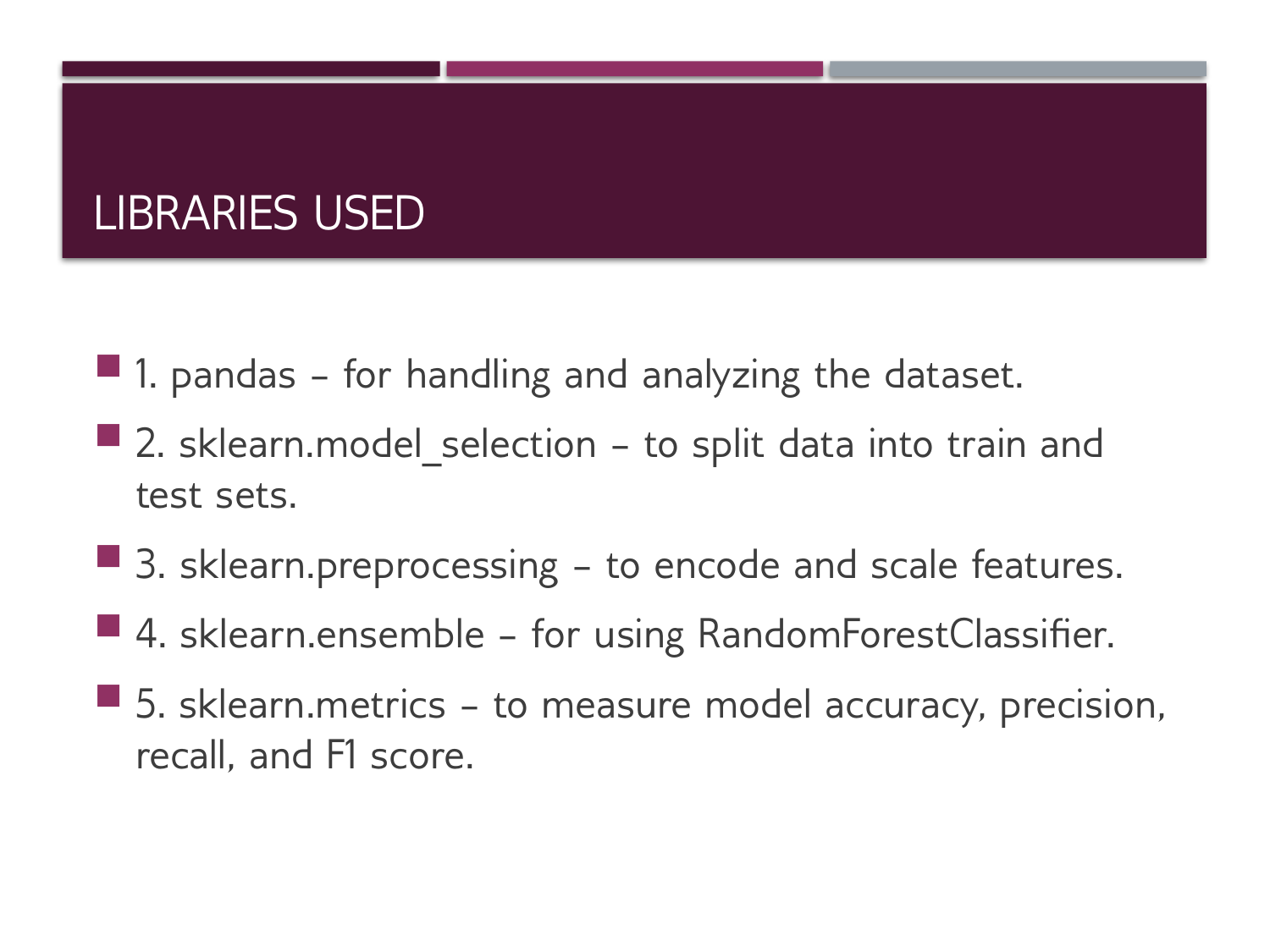

# Libraries Used
1. pandas – for handling and analyzing the dataset.
2. sklearn.model_selection – to split data into train and test sets.
3. sklearn.preprocessing – to encode and scale features.
4. sklearn.ensemble – for using RandomForestClassifier.
5. sklearn.metrics – to measure model accuracy, precision, recall, and F1 score.